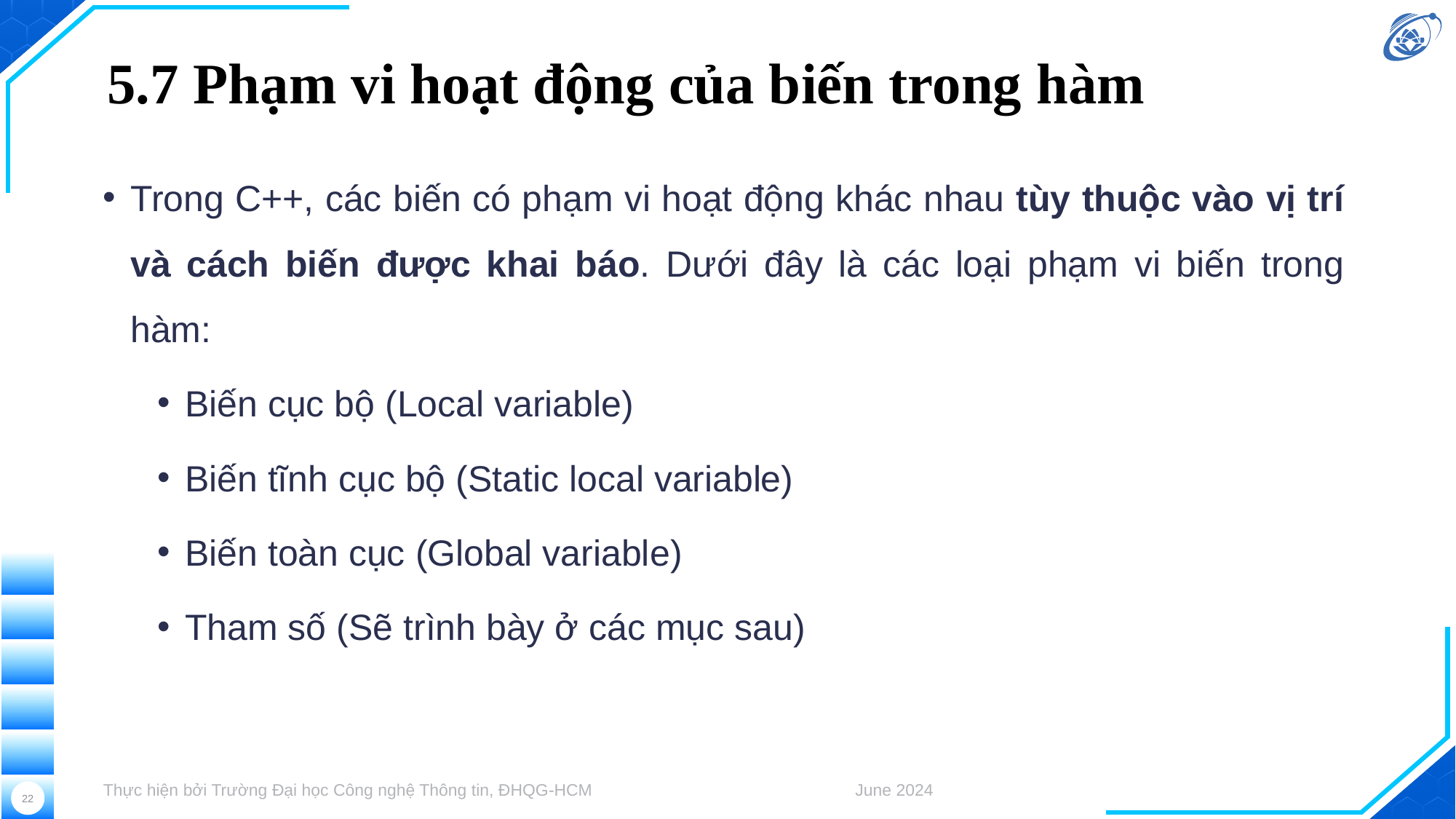

# 5.7 Phạm vi hoạt động của biến trong hàm
Trong C++, các biến có phạm vi hoạt động khác nhau tùy thuộc vào vị trí và cách biến được khai báo. Dưới đây là các loại phạm vi biến trong hàm:
Biến cục bộ (Local variable)
Biến tĩnh cục bộ (Static local variable)
Biến toàn cục (Global variable)
Tham số (Sẽ trình bày ở các mục sau)
Thực hiện bởi Trường Đại học Công nghệ Thông tin, ĐHQG-HCM
June 2024
22